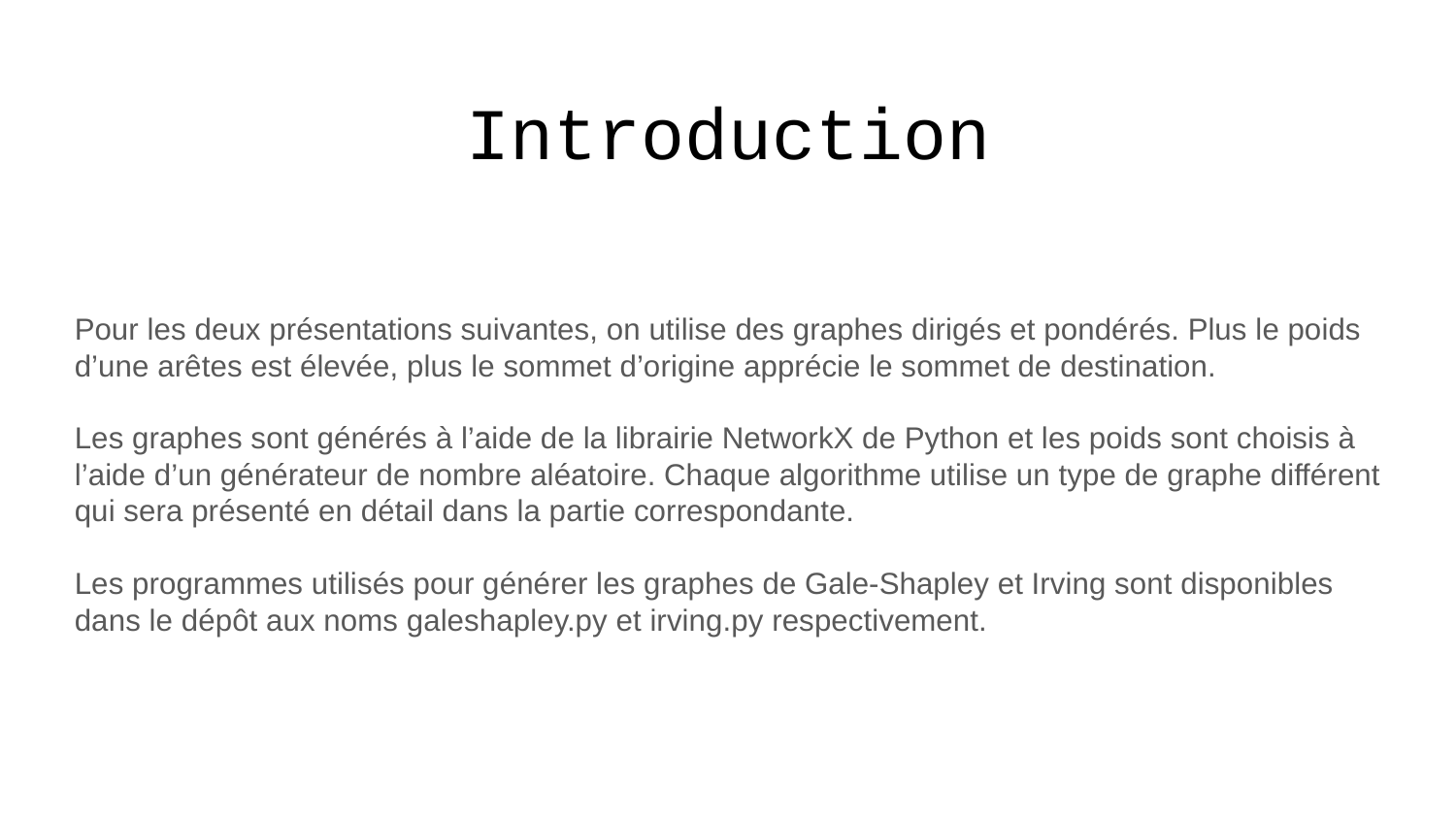

# Introduction
Pour les deux présentations suivantes, on utilise des graphes dirigés et pondérés. Plus le poids d’une arêtes est élevée, plus le sommet d’origine apprécie le sommet de destination.

Les graphes sont générés à l’aide de la librairie NetworkX de Python et les poids sont choisis à l’aide d’un générateur de nombre aléatoire. Chaque algorithme utilise un type de graphe différent qui sera présenté en détail dans la partie correspondante.

Les programmes utilisés pour générer les graphes de Gale-Shapley et Irving sont disponibles dans le dépôt aux noms galeshapley.py et irving.py respectivement.